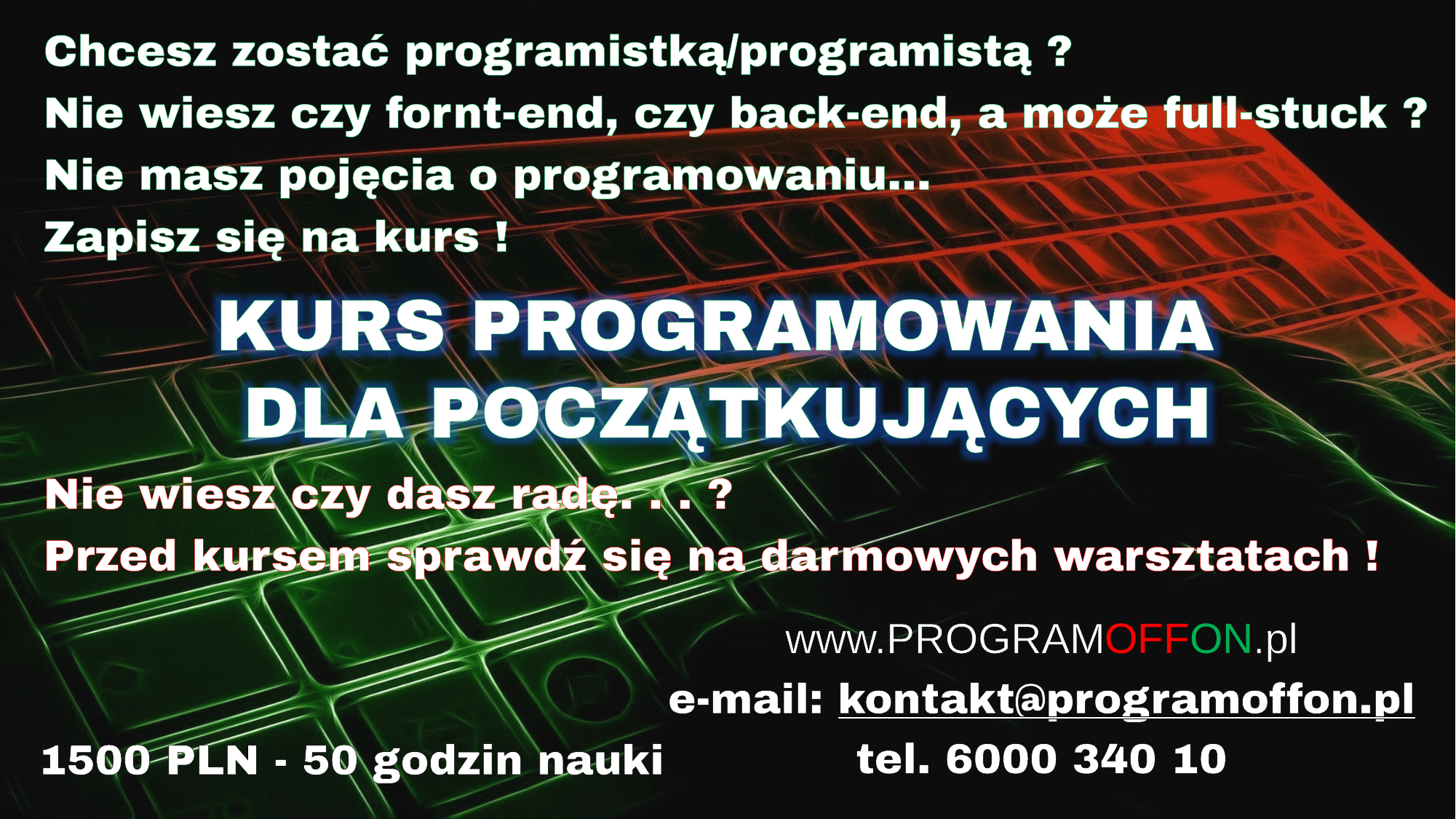

Chcesz zostać programistką/programistą ?
Nie wiesz czy fornt-end, czy back-end, a może full-stuck ?
Nie masz pojęcia o programowaniu...
Zapisz się na kurs !
KURS PROGRAMOWANIA
DLA POCZĄTKUJĄCYCH
Nie wiesz czy dasz radę. . . ?
Przed kursem sprawdź się na darmowych warsztatach !
www.PROGRAMOFFON.pl
e-mail: kontakt@programoffon.pl
tel. 6000 340 10
1500 PLN - 50 godzin nauki